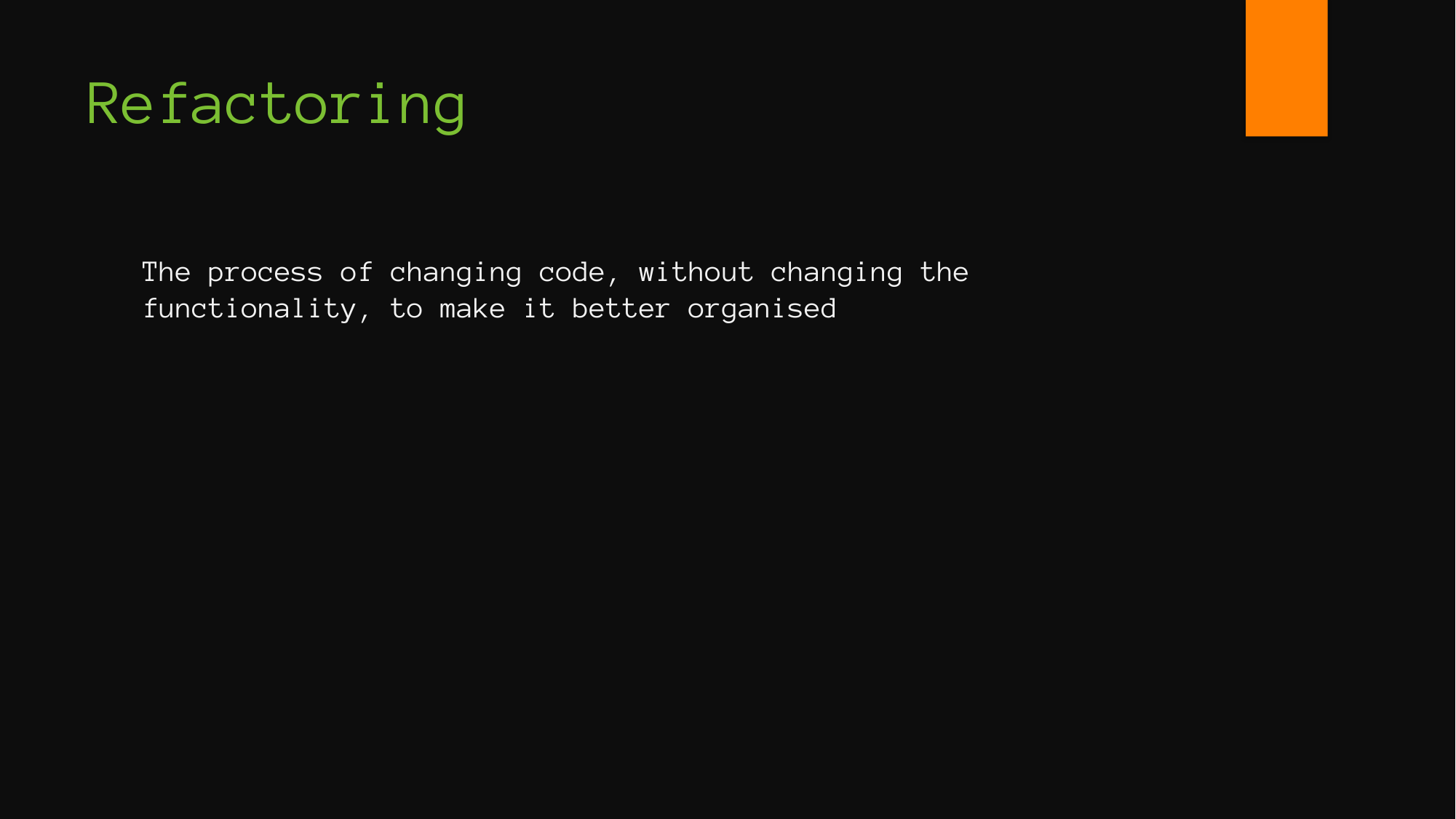

# Refactoring
The process of changing code, without changing the functionality, to make it better organised